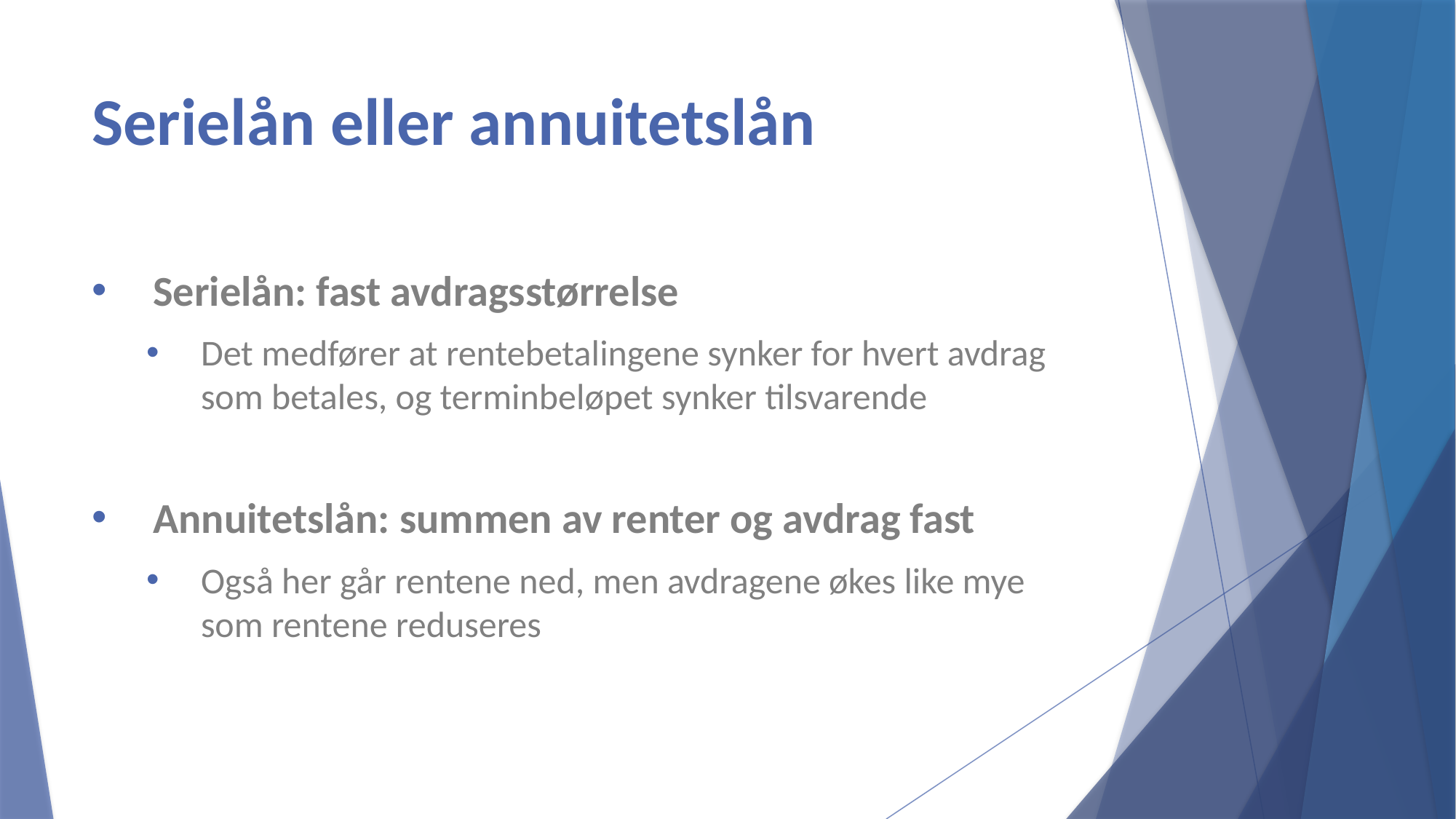

# Serielån eller annuitetslån
Serielån: fast avdragsstørrelse
Det medfører at rentebetalingene synker for hvert avdrag som betales, og terminbeløpet synker tilsvarende

Annuitetslån: summen av renter og avdrag fast
Også her går rentene ned, men avdragene økes like mye som rentene reduseres